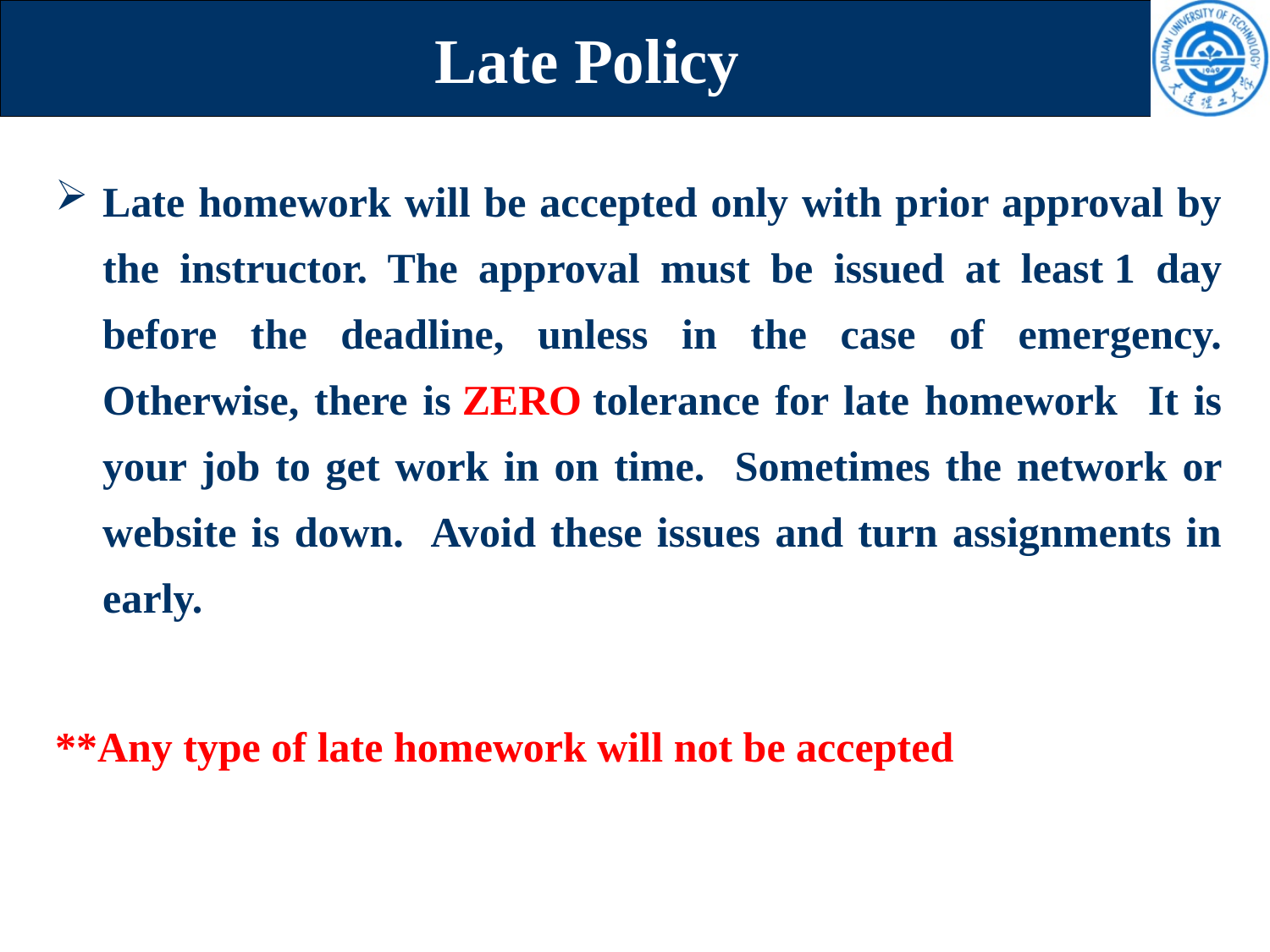

# Late Policy
Late homework will be accepted only with prior approval by the instructor. The approval must be issued at least 1 day before the deadline, unless in the case of emergency. Otherwise, there is ZERO tolerance for late homework  It is your job to get work in on time.  Sometimes the network or website is down.  Avoid these issues and turn assignments in early.

**Any type of late homework will not be accepted